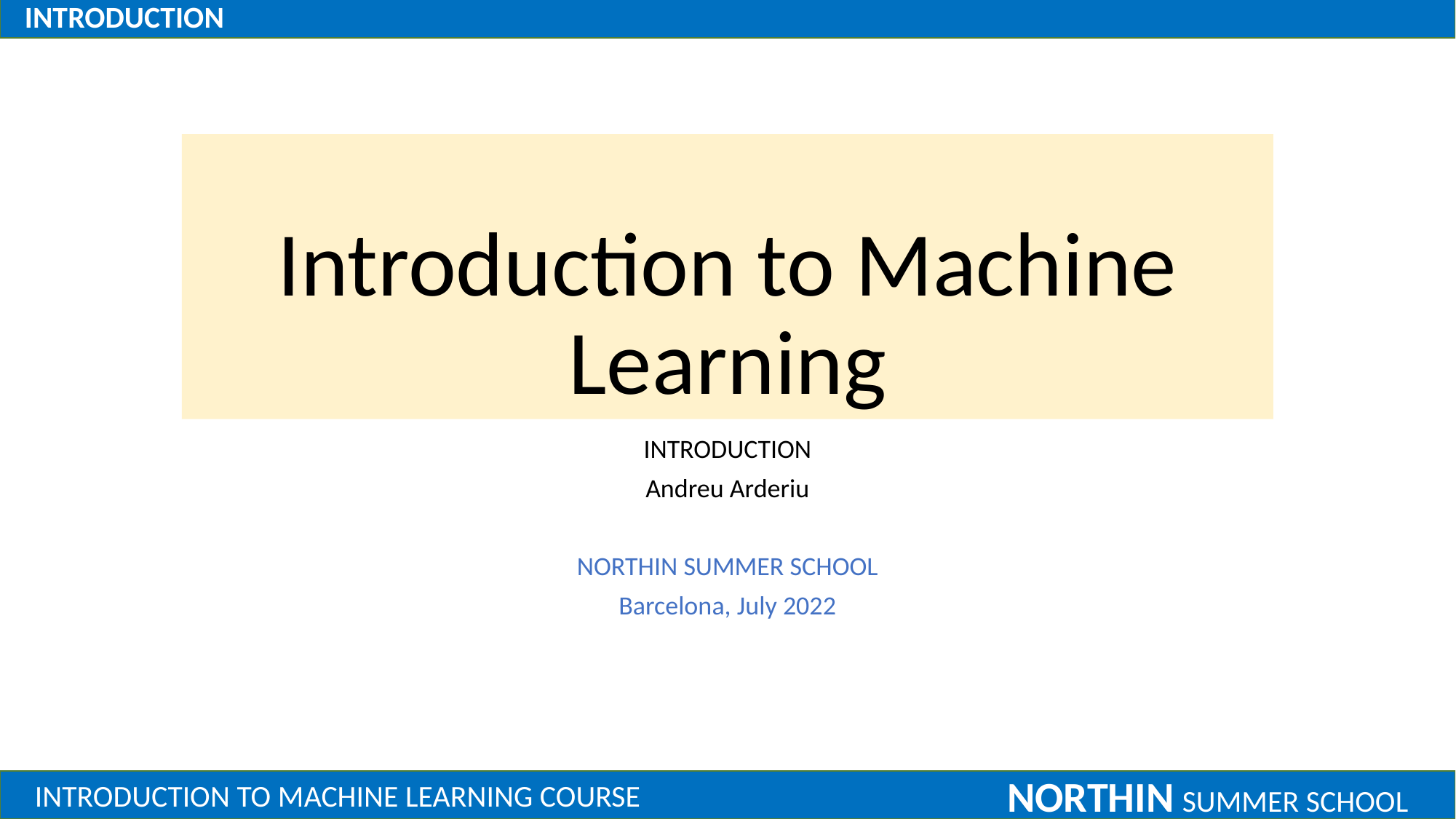

# Introduction to Machine Learning
INTRODUCTION
Andreu Arderiu

NORTHIN SUMMER SCHOOL
Barcelona, July 2022